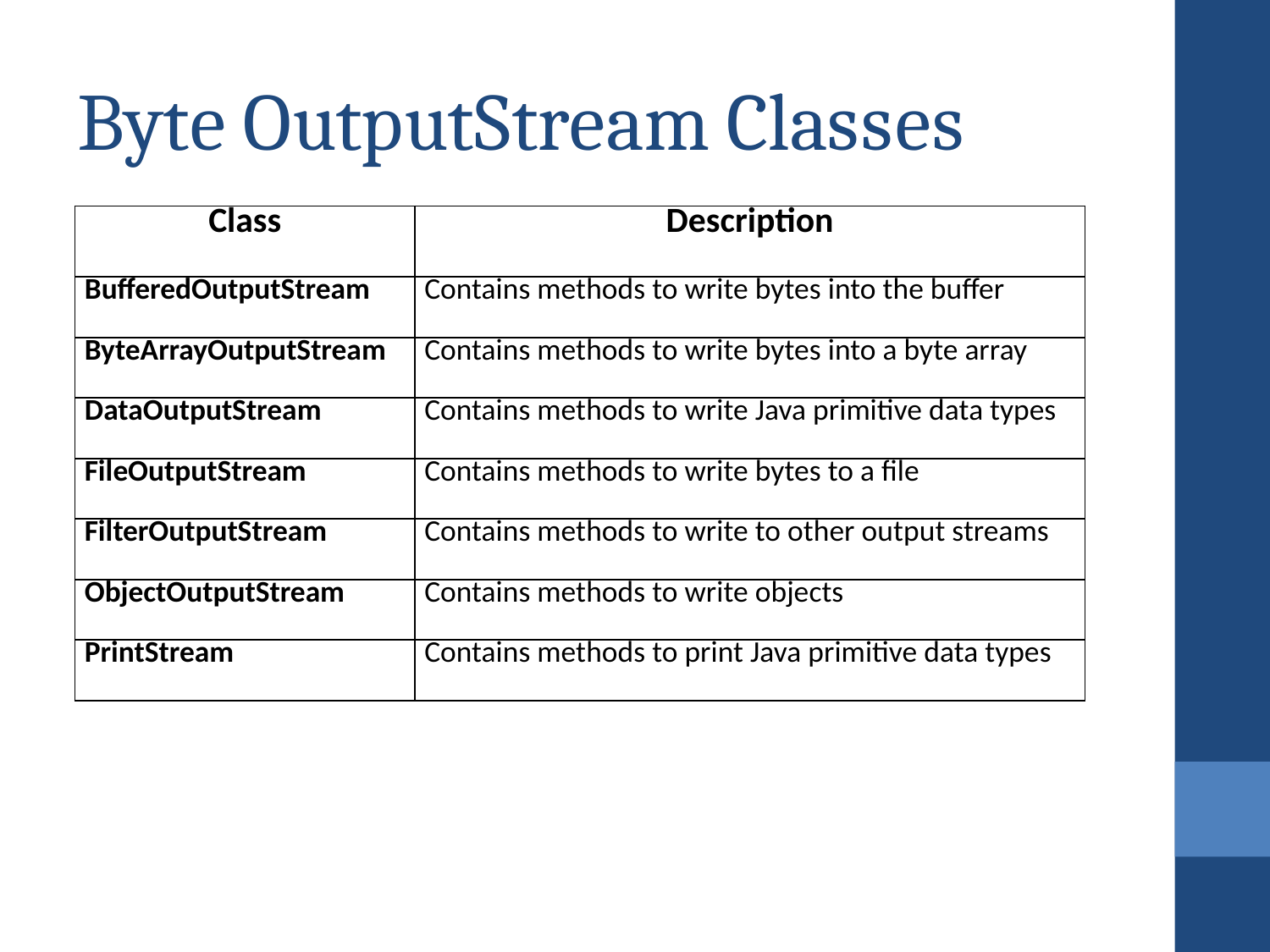

# Byte OutputStream Classes
| Class | Description |
| --- | --- |
| BufferedOutputStream | Contains methods to write bytes into the buffer |
| ByteArrayOutputStream | Contains methods to write bytes into a byte array |
| DataOutputStream | Contains methods to write Java primitive data types |
| FileOutputStream | Contains methods to write bytes to a file |
| FilterOutputStream | Contains methods to write to other output streams |
| ObjectOutputStream | Contains methods to write objects |
| PrintStream | Contains methods to print Java primitive data types |